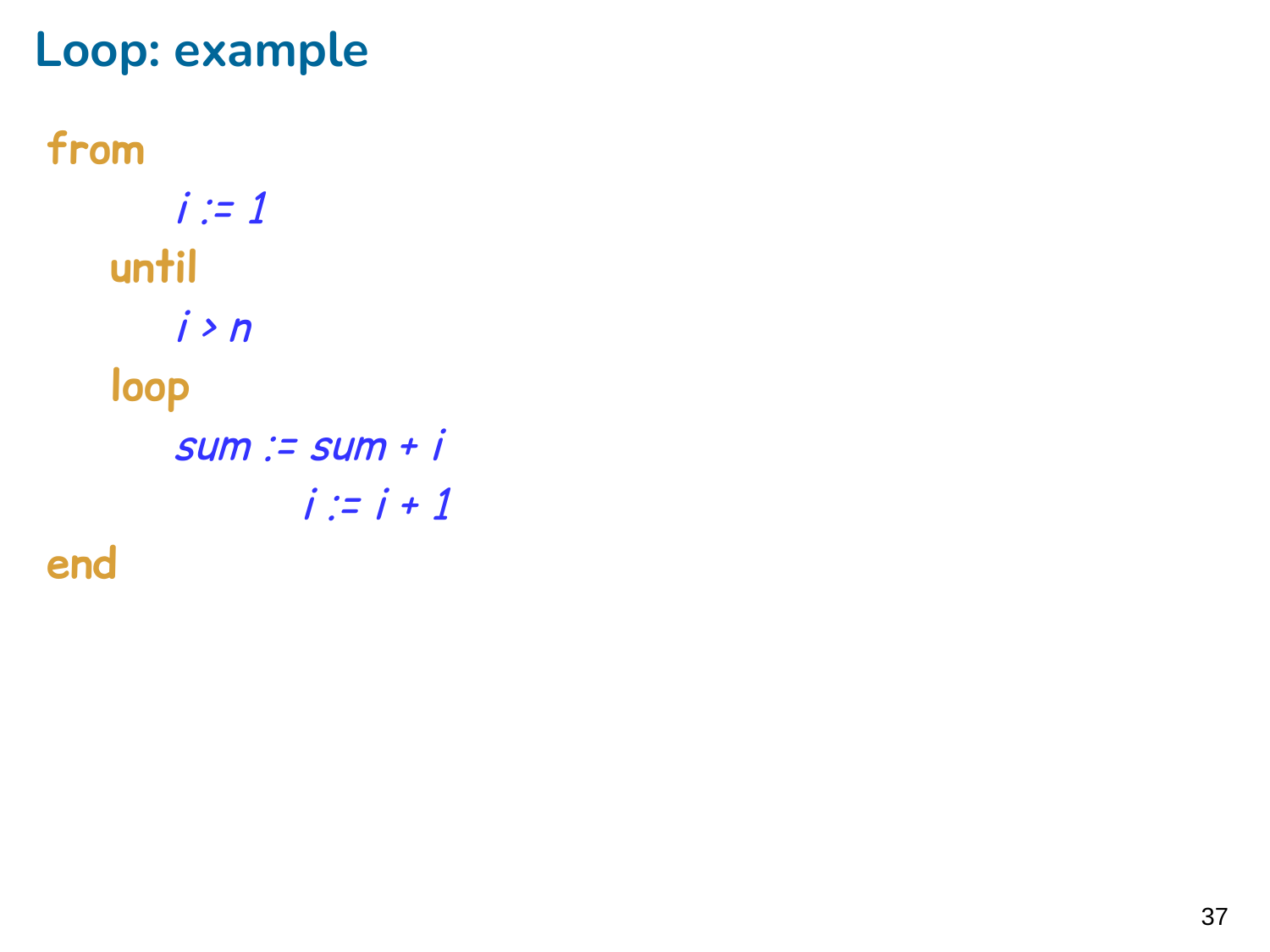

# Loop: example
from
	i := 1
until
i > n
loop
sum := sum + i
		i := i + 1
end
37